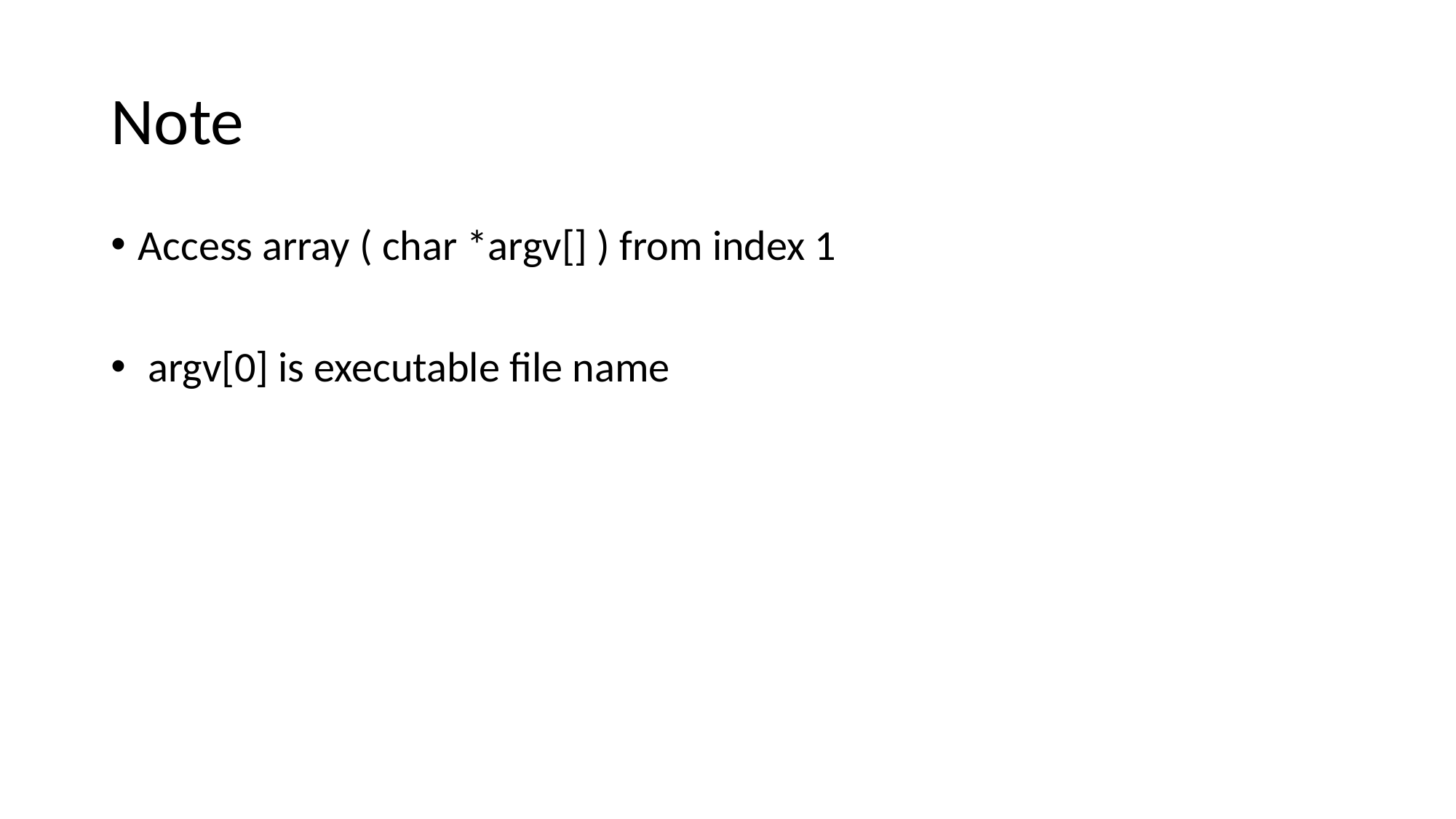

# Note
Access array ( char *argv[] ) from index 1

 argv[0] is executable file name